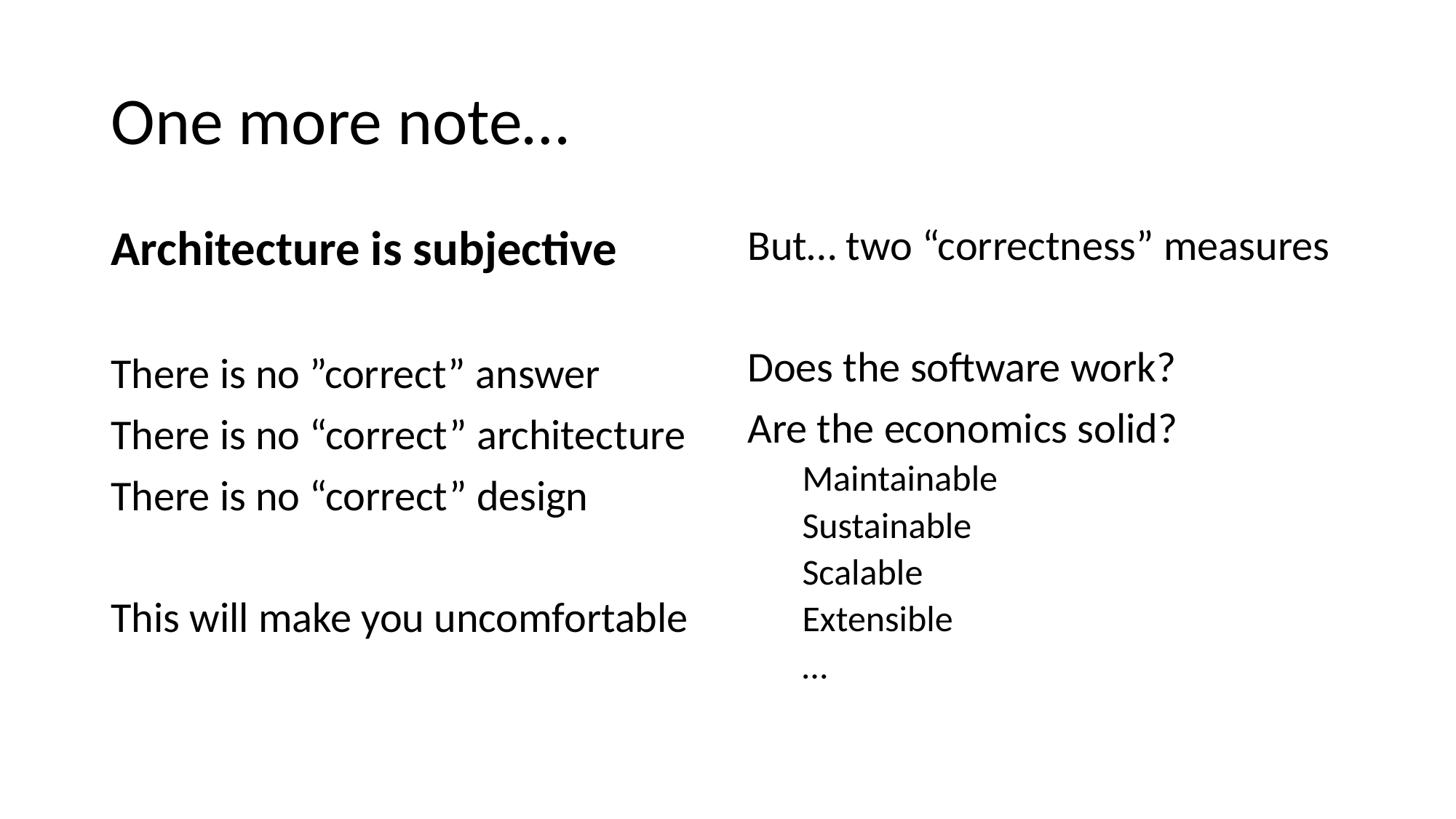

# One more note…
Architecture is subjective

There is no ”correct” answer
There is no “correct” architecture
There is no “correct” design

This will make you uncomfortable
But… two “correctness” measures

Does the software work?
Are the economics solid?
Maintainable
Sustainable
Scalable
Extensible
…